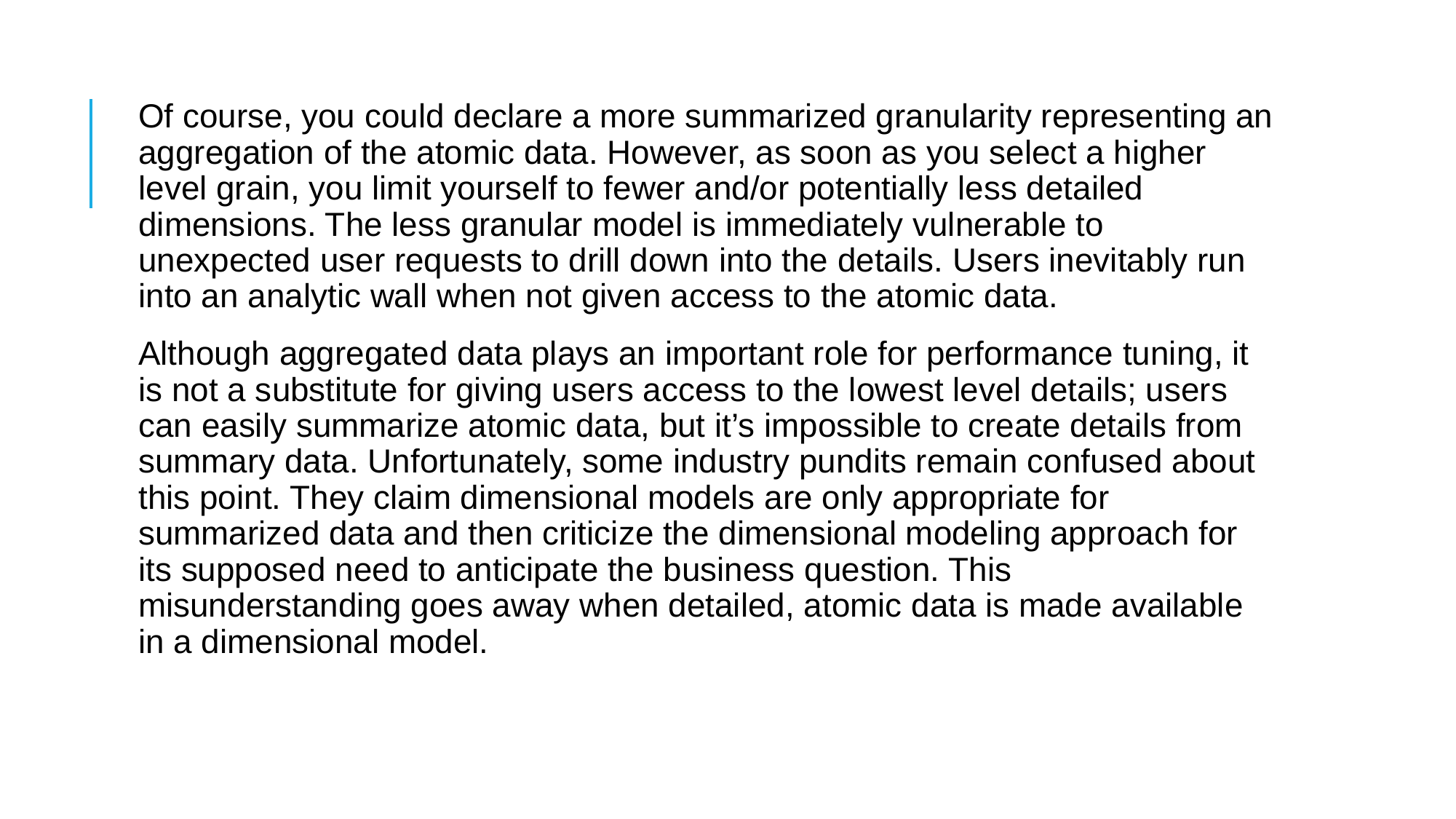

#
Of course, you could declare a more summarized granularity representing an aggregation of the atomic data. However, as soon as you select a higher level grain, you limit yourself to fewer and/or potentially less detailed dimensions. The less granular model is immediately vulnerable to unexpected user requests to drill down into the details. Users inevitably run into an analytic wall when not given access to the atomic data.
Although aggregated data plays an important role for performance tuning, it is not a substitute for giving users access to the lowest level details; users can easily summarize atomic data, but it’s impossible to create details from summary data. Unfortunately, some industry pundits remain confused about this point. They claim dimensional models are only appropriate for summarized data and then criticize the dimensional modeling approach for its supposed need to anticipate the business question. This misunderstanding goes away when detailed, atomic data is made available in a dimensional model.